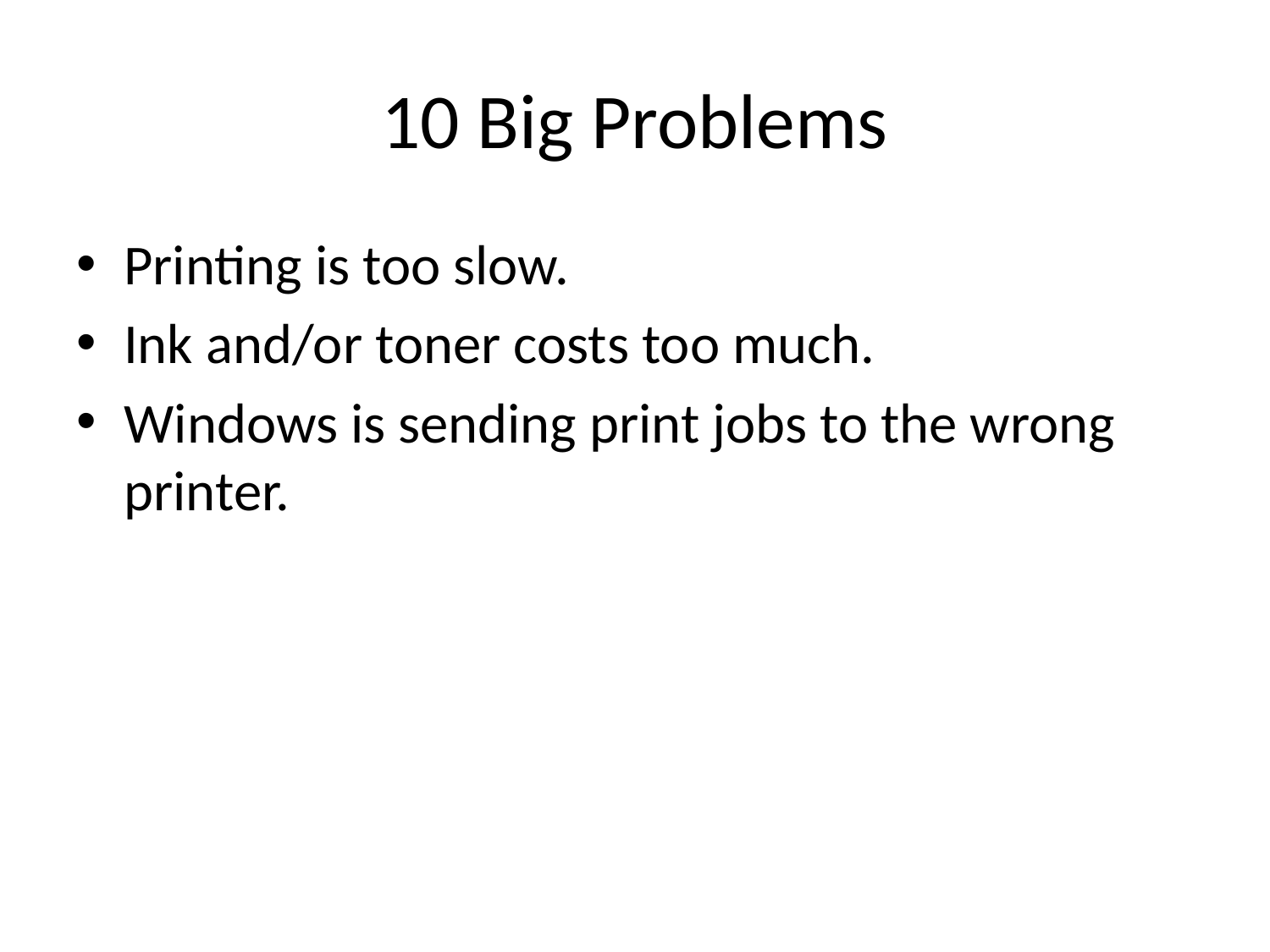

# 10 Big Problems
Printing is too slow.
Ink and/or toner costs too much.
Windows is sending print jobs to the wrong printer.